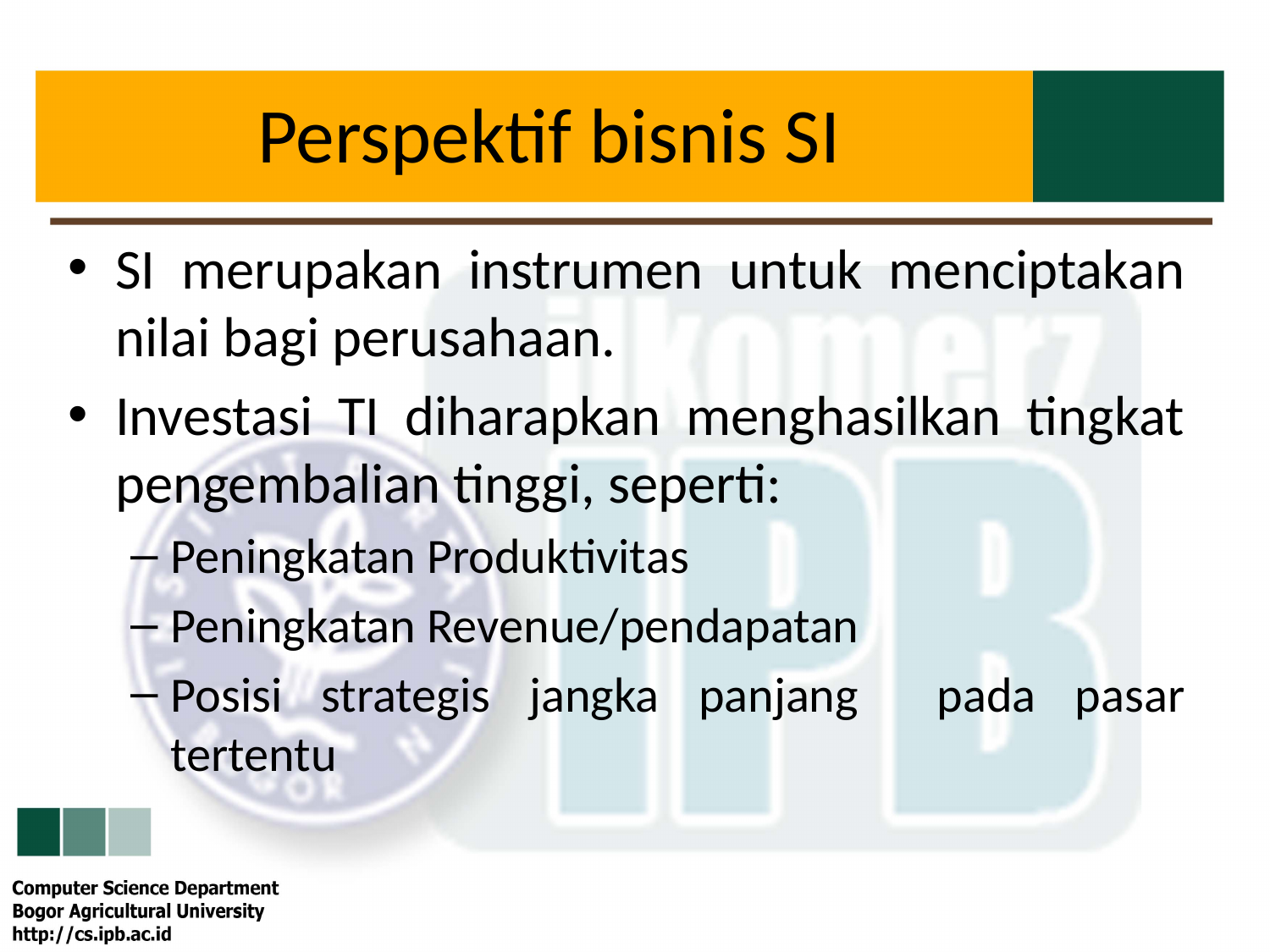

# Perspektif bisnis SI
SI merupakan instrumen untuk menciptakan nilai bagi perusahaan.
Investasi TI diharapkan menghasilkan tingkat pengembalian tinggi, seperti:
Peningkatan Produktivitas
Peningkatan Revenue/pendapatan
Posisi strategis jangka panjang  pada pasar tertentu